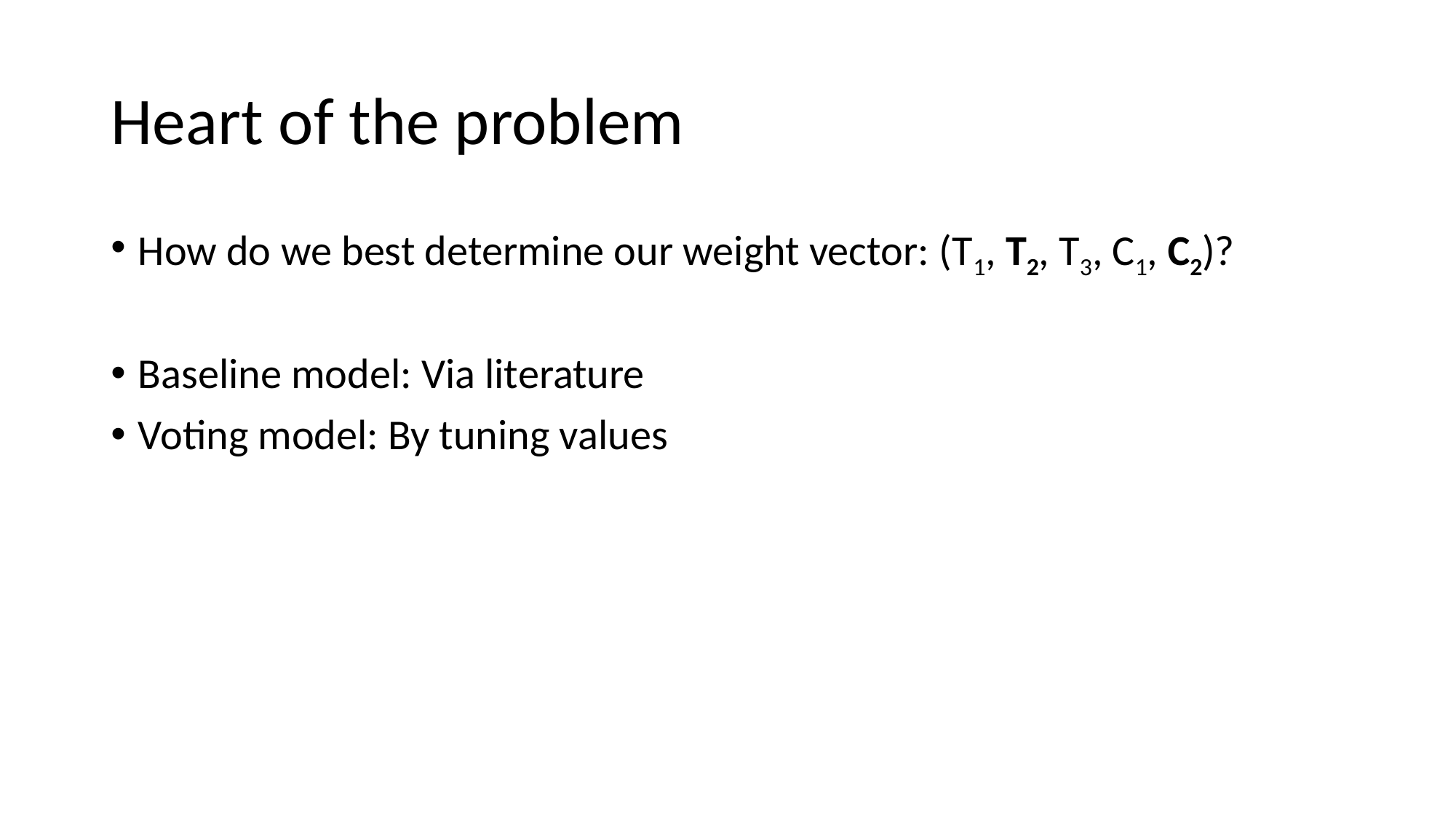

# Heart of the problem
How do we best determine our weight vector: (T1, T2, T3, C1, C2)?

Baseline model: Via literature
Voting model: By tuning values